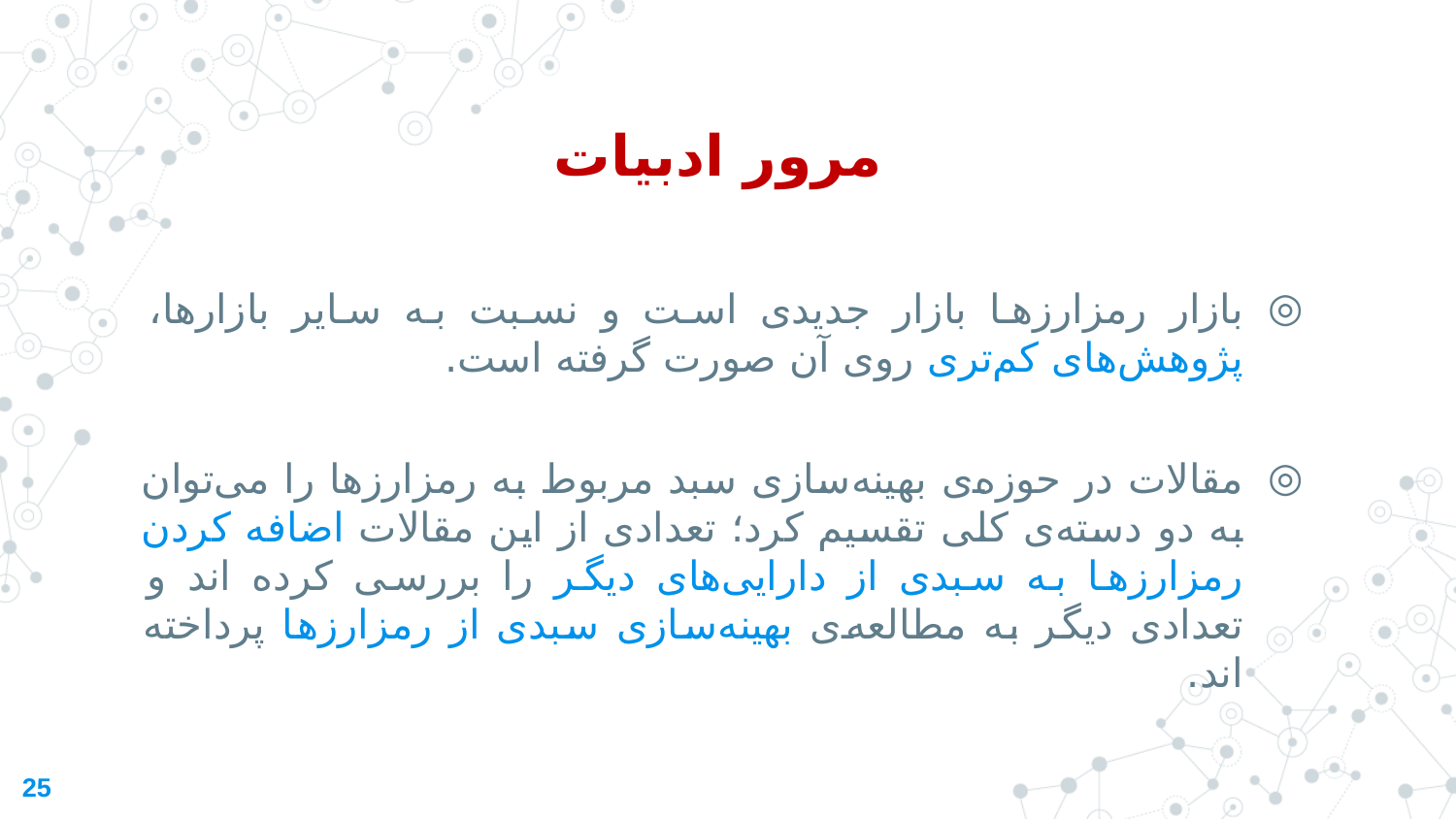

مرور ادبیات
بازار رمزارزها بازار جدیدی است و نسبت به سایر بازارها، پژوهش‌های کم‌تری روی آن صورت گرفته است.

مقالات در حوزه‌ی بهینه‌سازی سبد مربوط به رمزارزها را می‌توان به دو دسته‌ی کلی تقسیم کرد؛ تعدادی از این مقالات اضافه کردن رمزارزها به سبدی از دارایی‌های دیگر را بررسی کرده اند و تعدادی دیگر به مطالعه‌ی بهینه‌سازی سبدی از رمزارزها پرداخته اند.
25